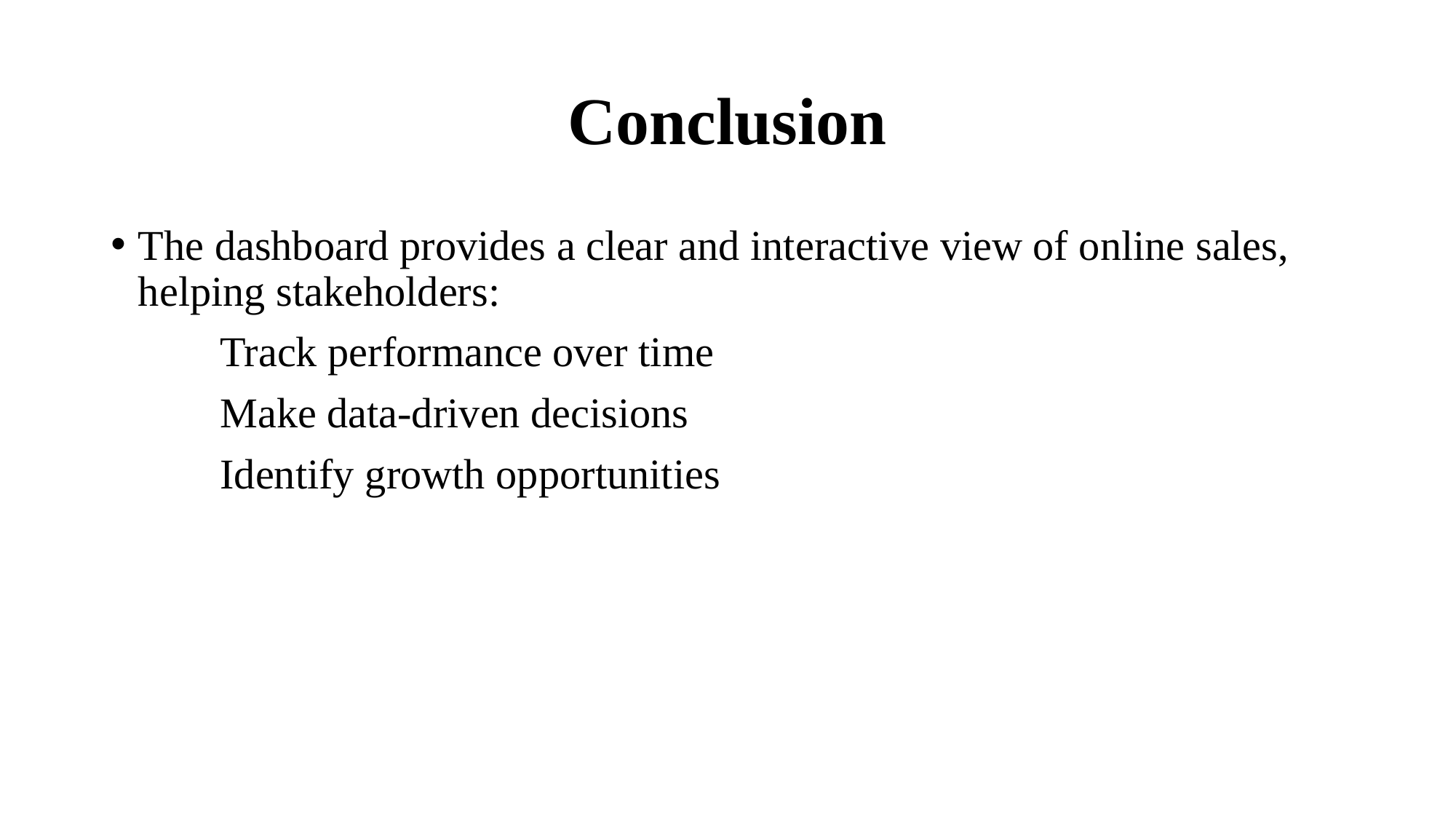

# Conclusion
The dashboard provides a clear and interactive view of online sales, helping stakeholders:
	Track performance over time
	Make data-driven decisions
	Identify growth opportunities